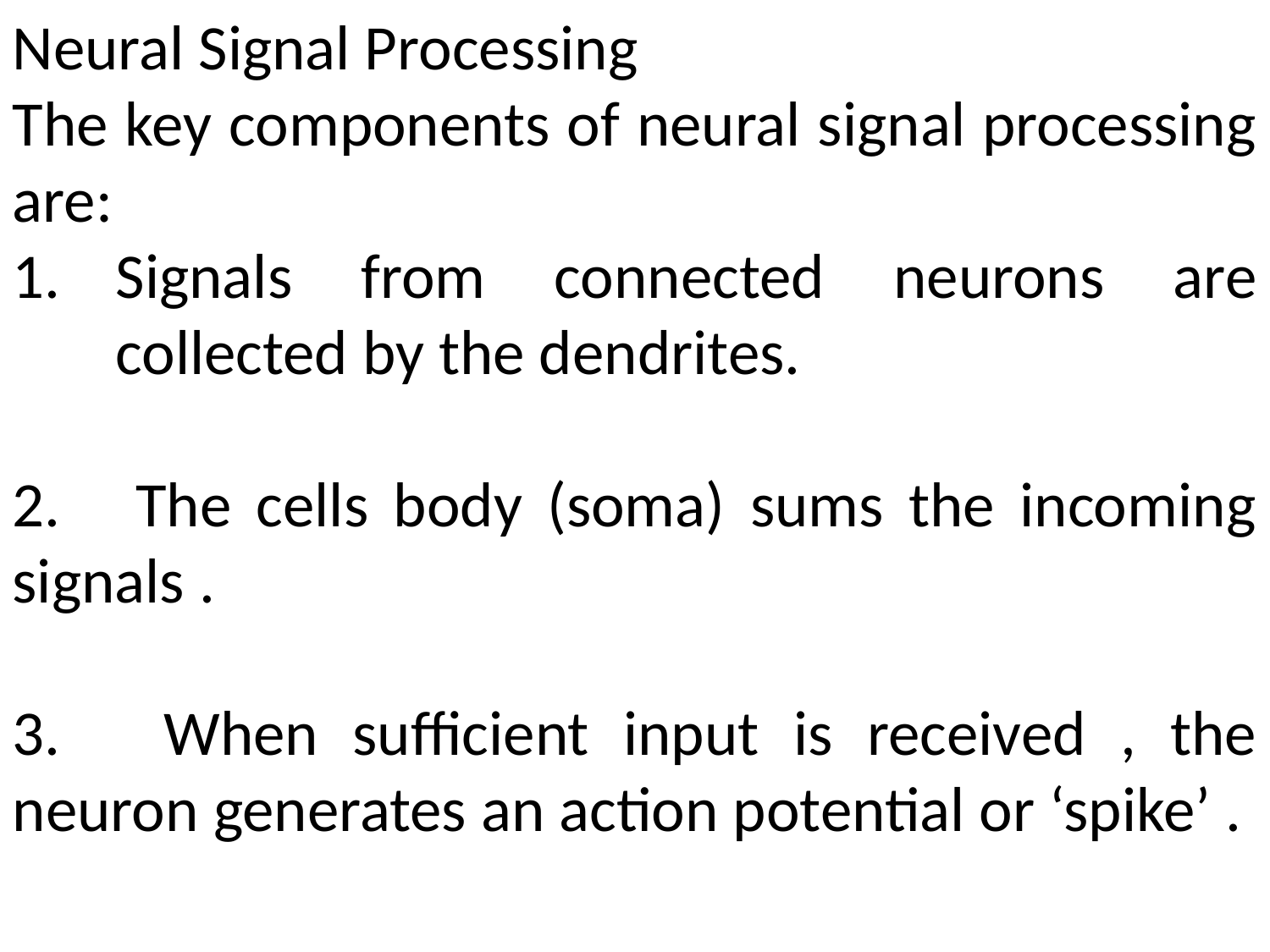

Neural Signal Processing
The key components of neural signal processing are:
Signals from connected neurons are collected by the dendrites.

2.   The cells body (soma) sums the incoming signals .

3.   When sufficient input is received , the neuron generates an action potential or ‘spike’ .